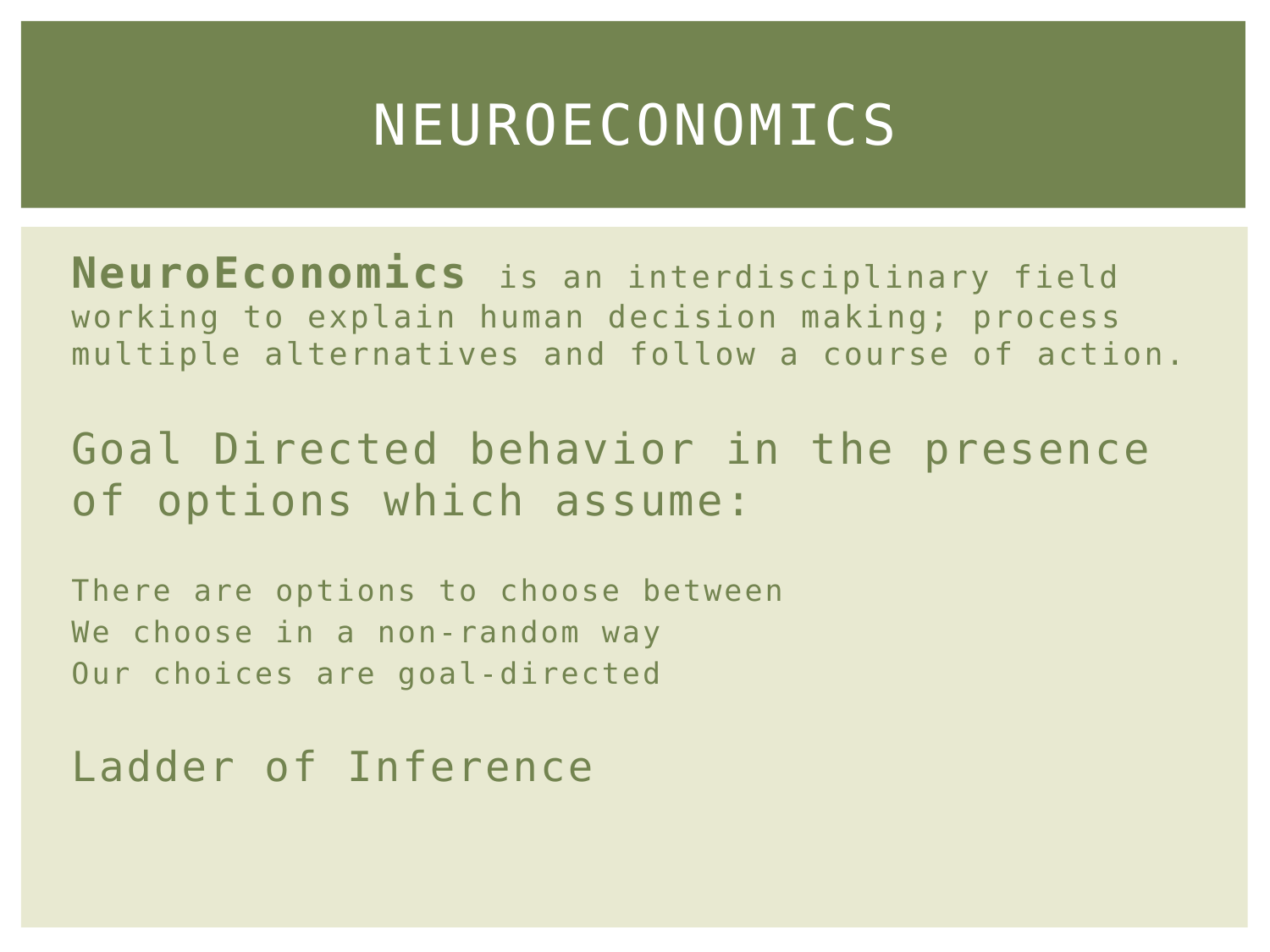

# neuroeconomics
NeuroEconomics is an interdisciplinary field working to explain human decision making; process multiple alternatives and follow a course of action.

Goal Directed behavior in the presence of options which assume:

	There are options to choose between
	We choose in a non-random way
	Our choices are goal-directed

Ladder of Inference